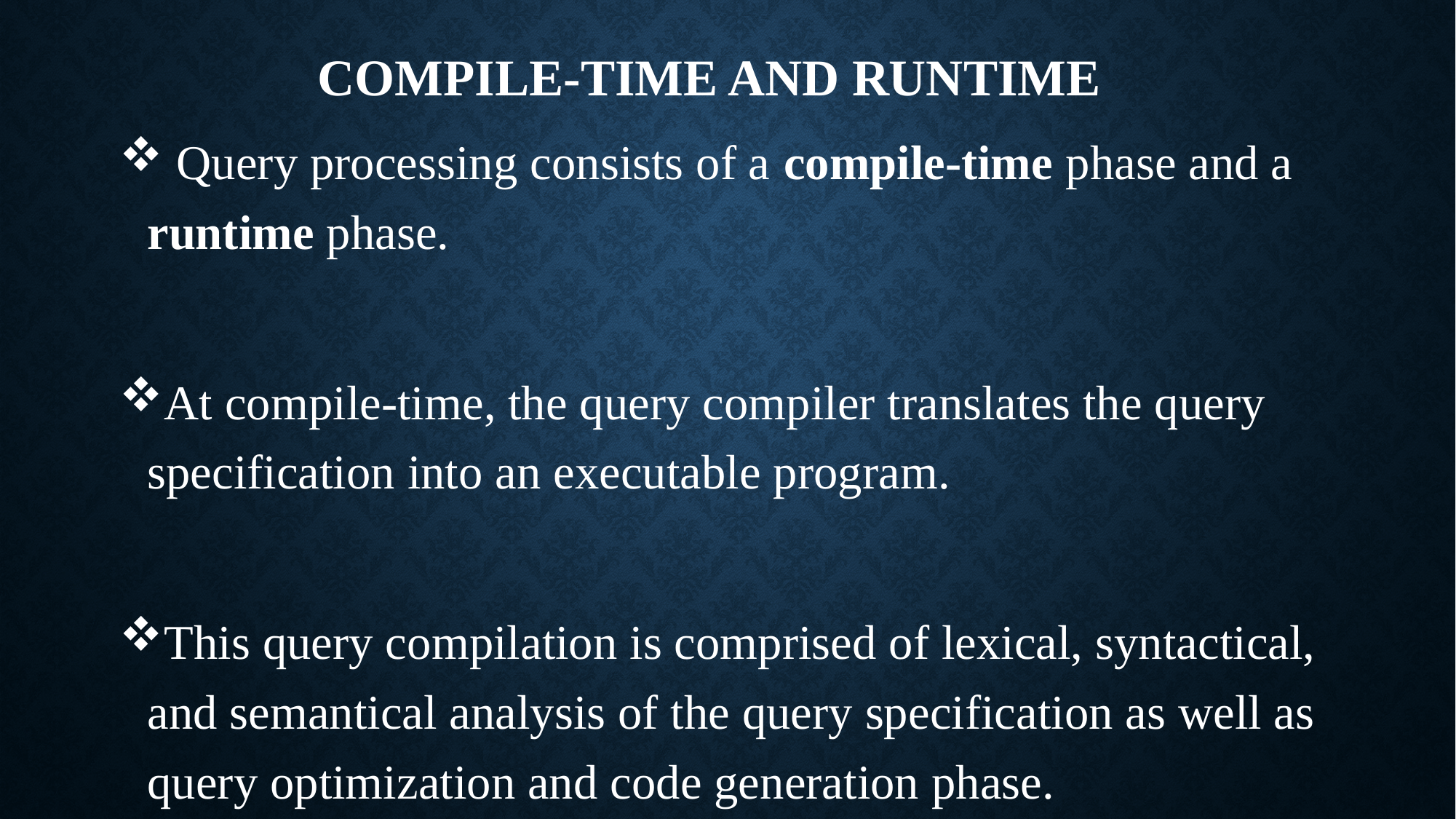

# COMPILE-Time and Runtime
 Query processing consists of a compile-time phase and a runtime phase.

At compile-time, the query compiler translates the query specification into an executable program.

This query compilation is comprised of lexical, syntactical, and semantical analysis of the query specification as well as query optimization and code generation phase.